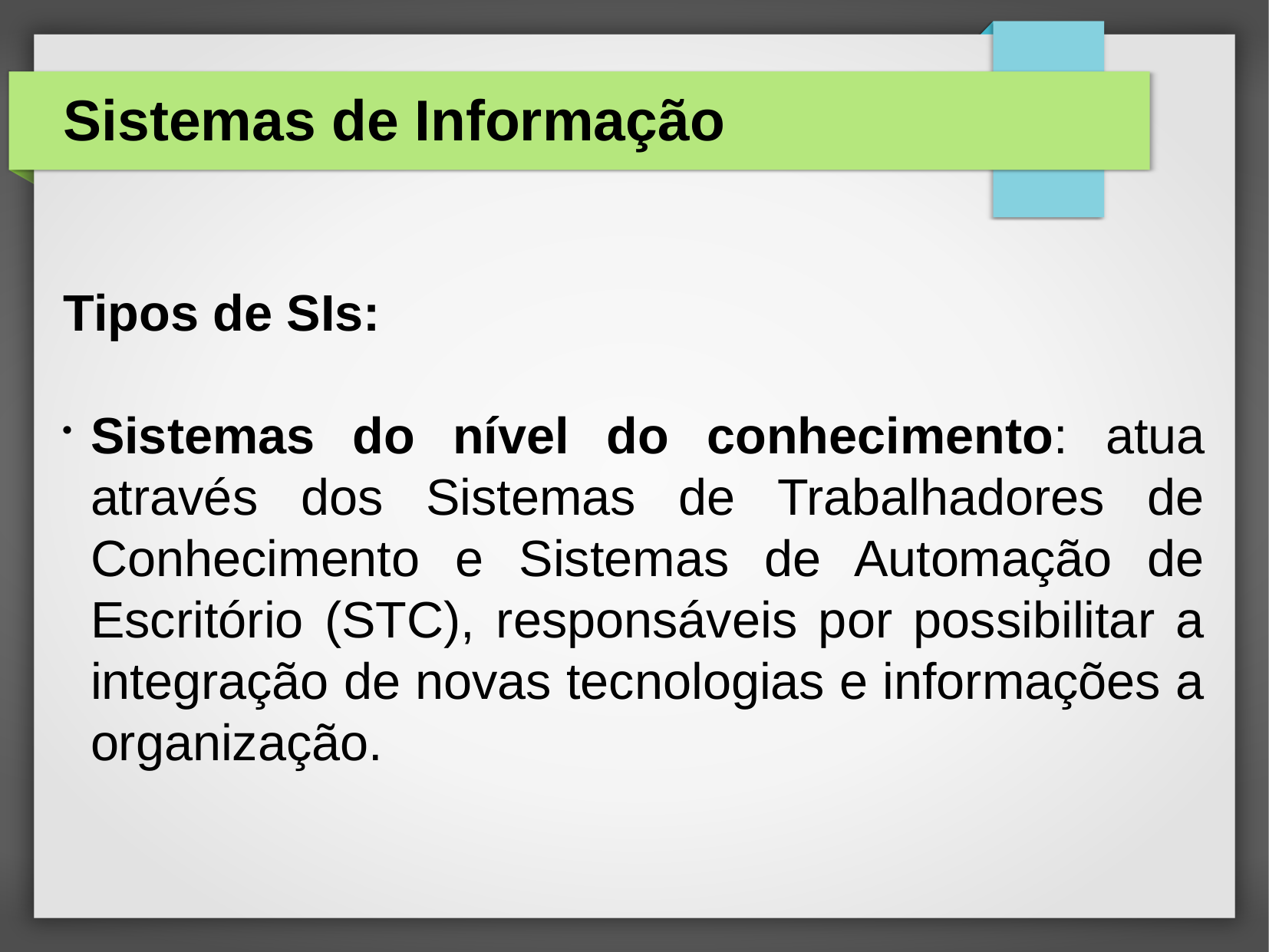

# Sistemas de Informação
Tipos de SIs:

Sistemas do nível do conhecimento: atua através dos Sistemas de Trabalhadores de Conhecimento e Sistemas de Automação de Escritório (STC), responsáveis por possibilitar a integração de novas tecnologias e informações a organização.